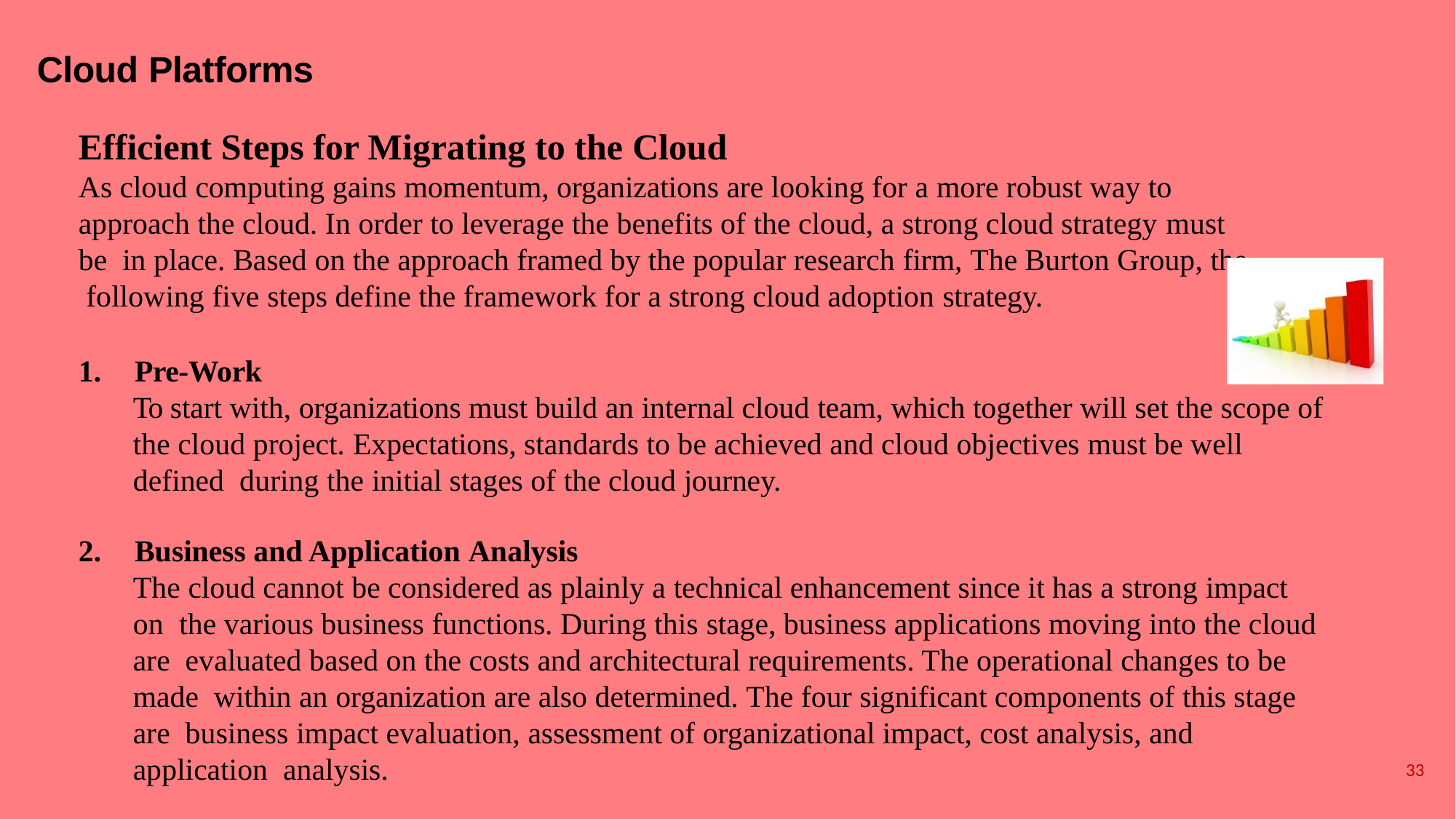

# Cloud Platforms
Efficient Steps for Migrating to the Cloud
As cloud computing gains momentum, organizations are looking for a more robust way to  approach the cloud. In order to leverage the benefits of the cloud, a strong cloud strategy must be  in place. Based on the approach framed by the popular research firm, The Burton Group, the  following five steps define the framework for a strong cloud adoption strategy.

1.	Pre-Work
To start with, organizations must build an internal cloud team, which together will set the scope of  the cloud project. Expectations, standards to be achieved and cloud objectives must be well defined  during the initial stages of the cloud journey.

2.	Business and Application Analysis
The cloud cannot be considered as plainly a technical enhancement since it has a strong impact on  the various business functions. During this stage, business applications moving into the cloud are  evaluated based on the costs and architectural requirements. The operational changes to be made  within an organization are also determined. The four significant components of this stage are  business impact evaluation, assessment of organizational impact, cost analysis, and application  analysis.
33